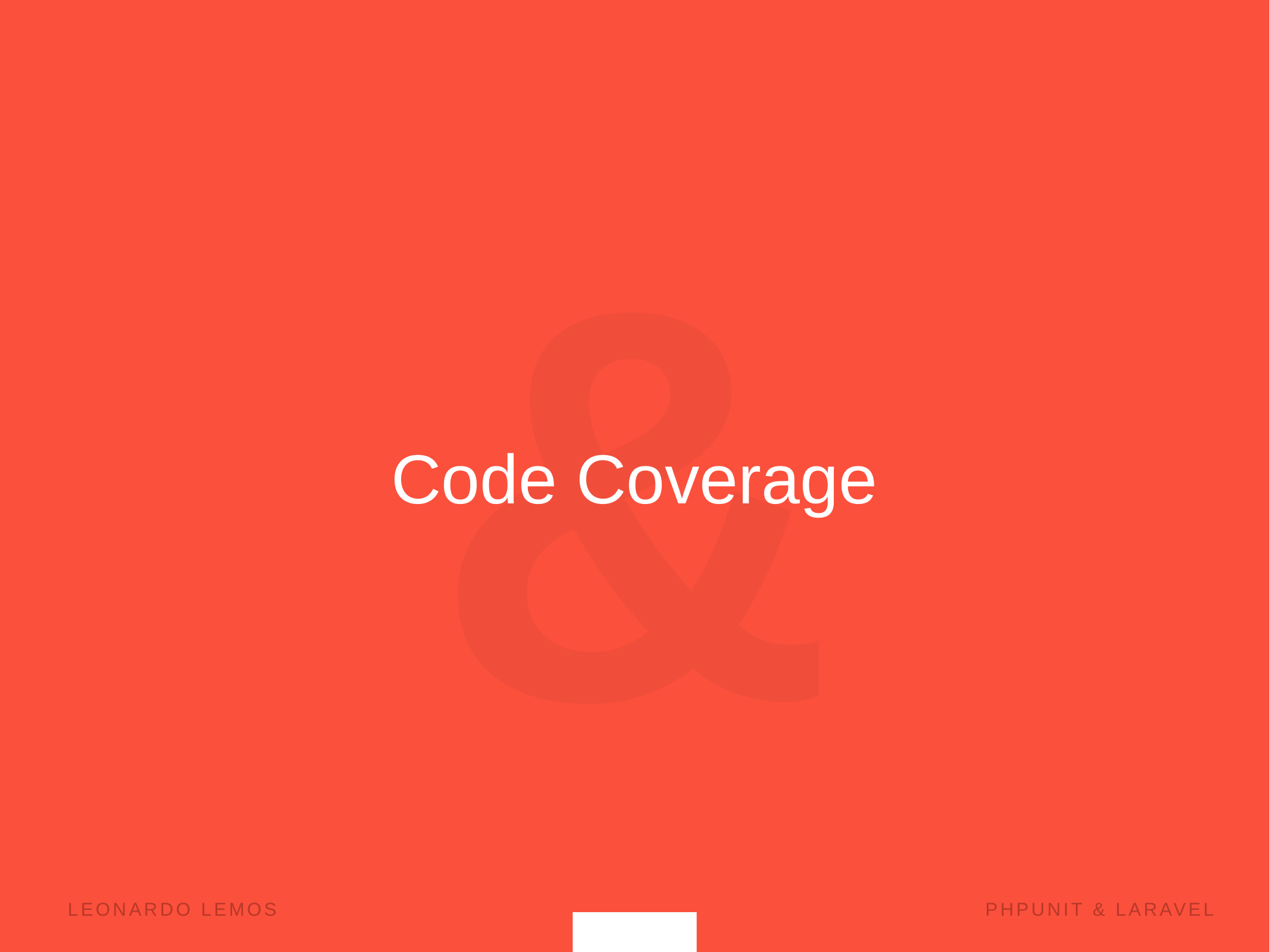

&
Code Coverage
LEONARDO LEMOS
PHPUNIT & LARAVEL